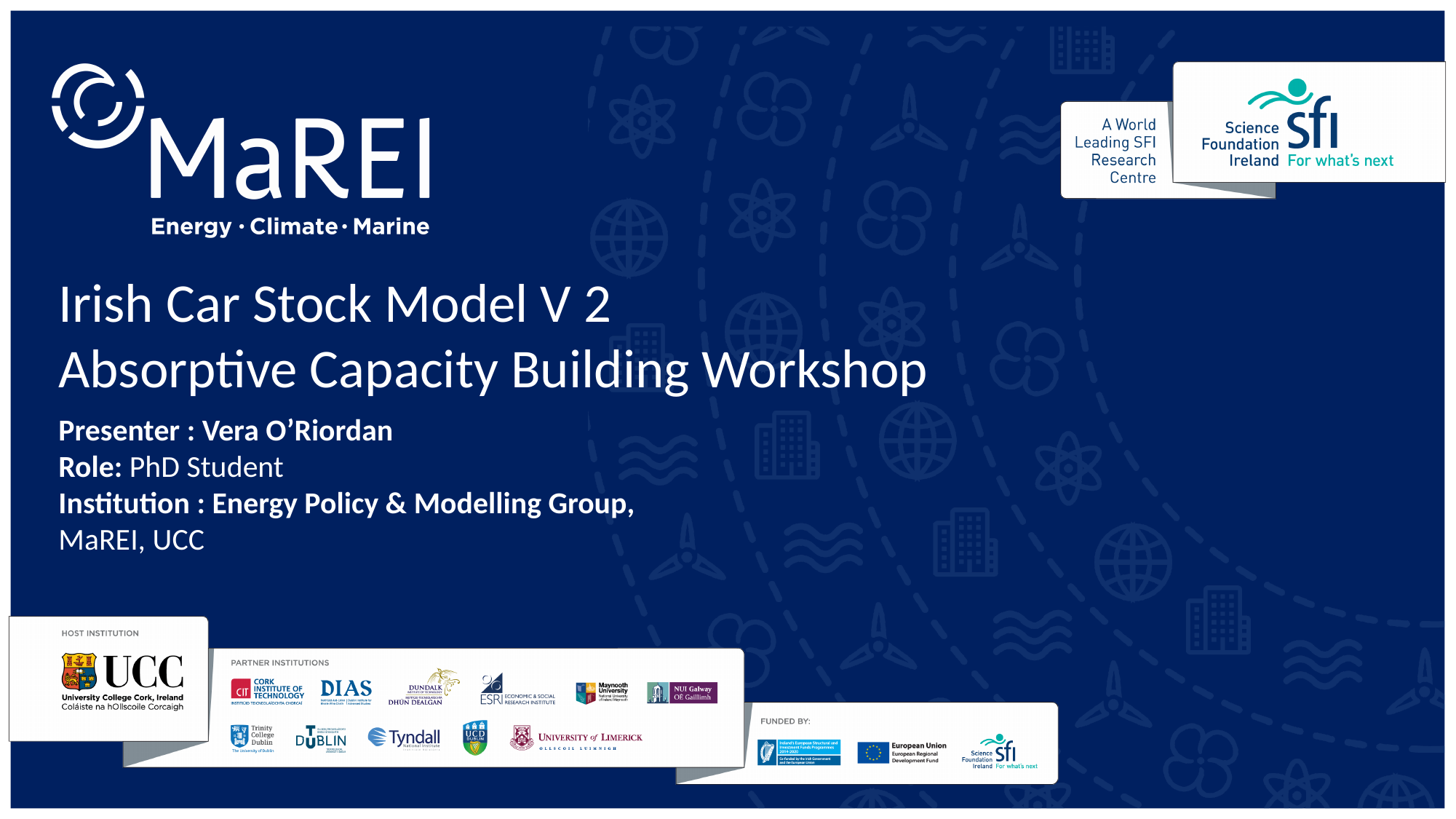

Irish Car Stock Model V 2
Absorptive Capacity Building Workshop
Presenter : Vera O’Riordan
Role: PhD Student
Institution : Energy Policy & Modelling Group, MaREI, UCC